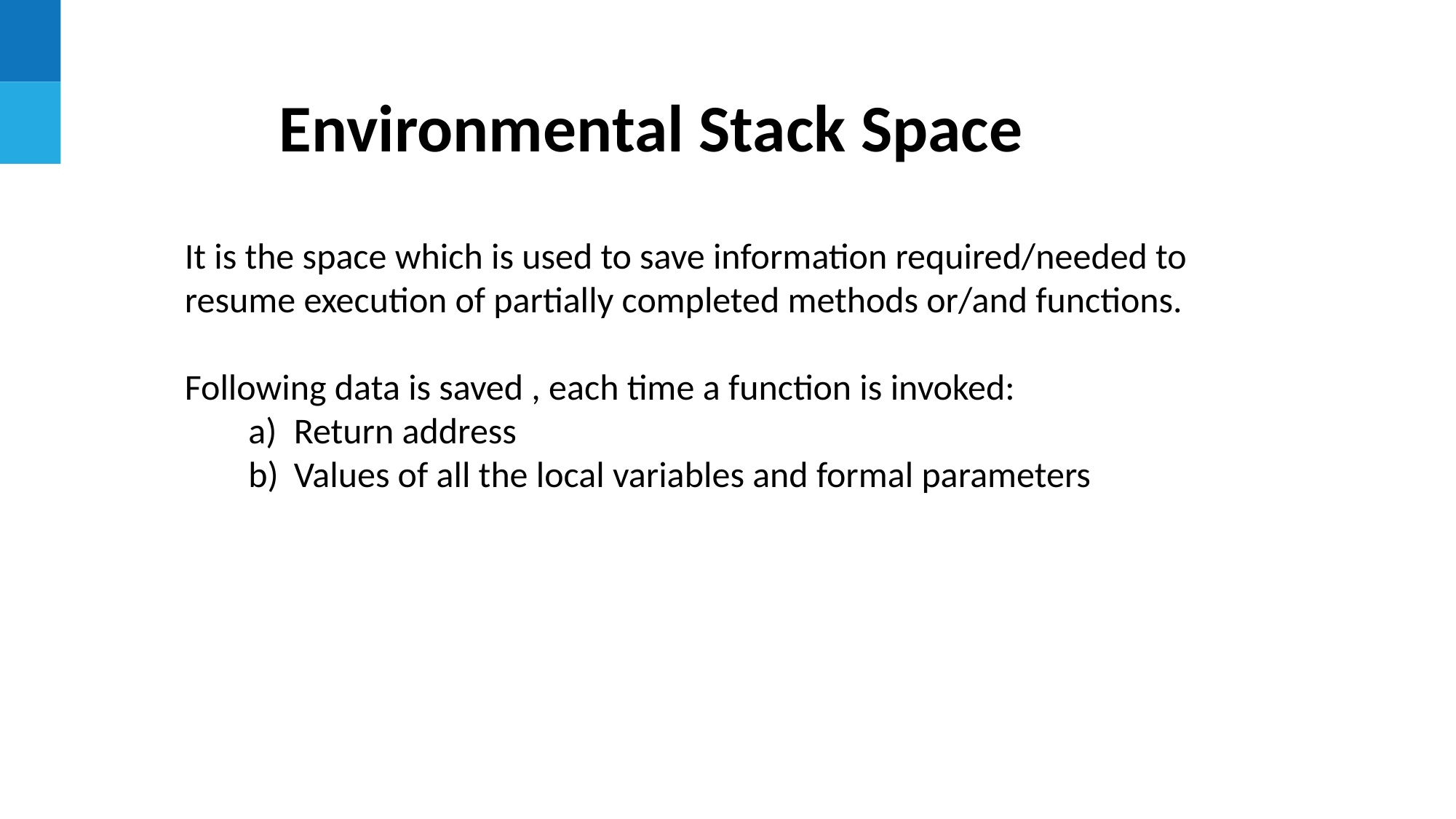

Environmental Stack Space
It is the space which is used to save information required/needed to resume execution of partially completed methods or/and functions.

Following data is saved , each time a function is invoked:
Return address
Values of all the local variables and formal parameters